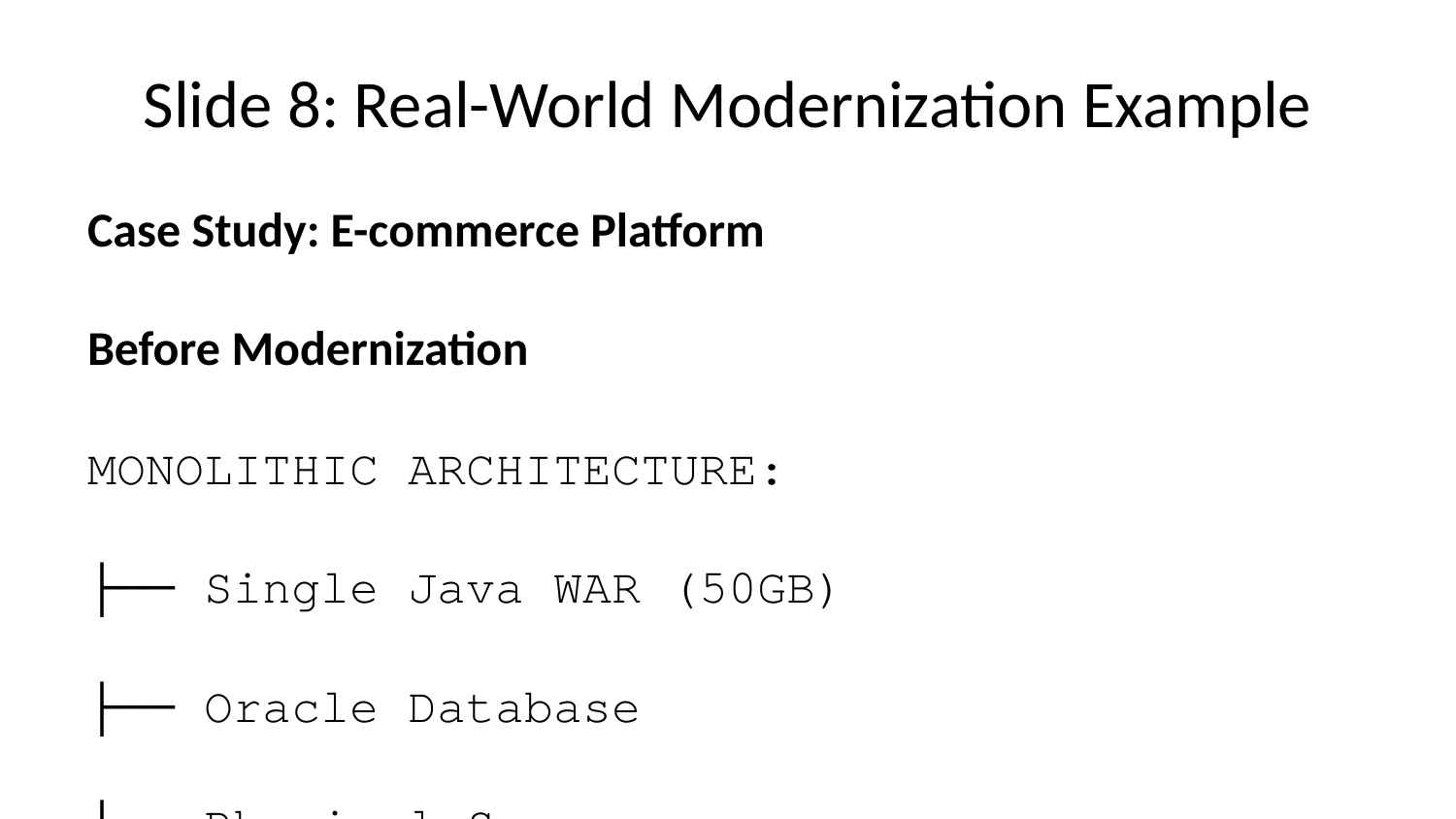

# Slide 8: Real-World Modernization Example
Case Study: E-commerce Platform
Before Modernization
MONOLITHIC ARCHITECTURE:
├── Single Java WAR (50GB)
├── Oracle Database
├── Physical Servers
└── 6-month Release Cycle

BUSINESS IMPACT:
├── $500K/month Infrastructure
├── 2-day Deployment Process
├── Cannot Handle Black Friday
└── 5 Critical Outages/Year